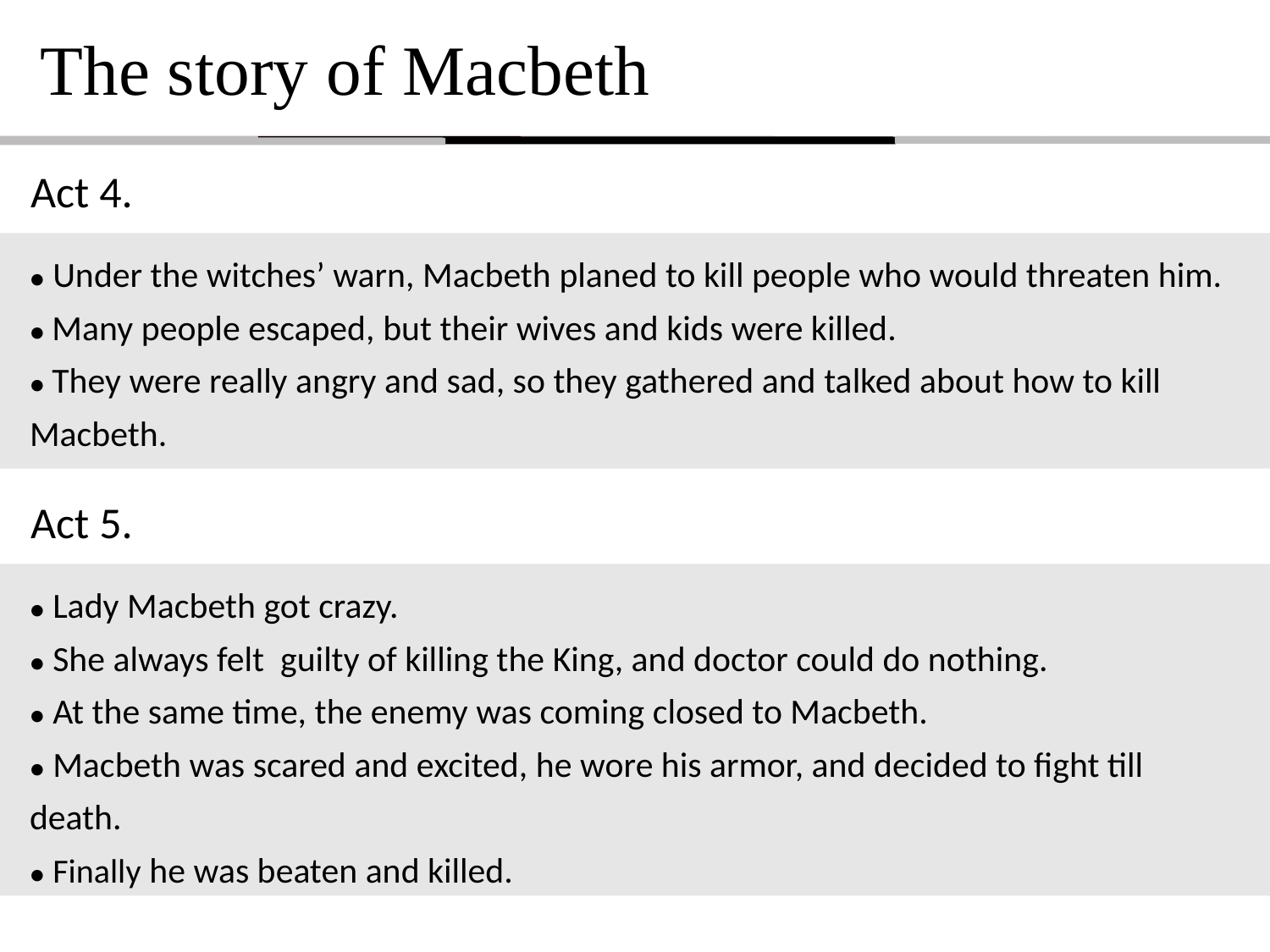

The story of Macbeth

Act 4.

● Under the witches’ warn, Macbeth planed to kill people who would threaten him.
● Many people escaped, but their wives and kids were killed.
● They were really angry and sad, so they gathered and talked about how to kill Macbeth.
Act 5.

● Lady Macbeth got crazy.
● She always felt  guilty of killing the King, and doctor could do nothing.
● At the same time, the enemy was coming closed to Macbeth.
● Macbeth was scared and excited, he wore his armor, and decided to fight till death.
● Finally he was beaten and killed.